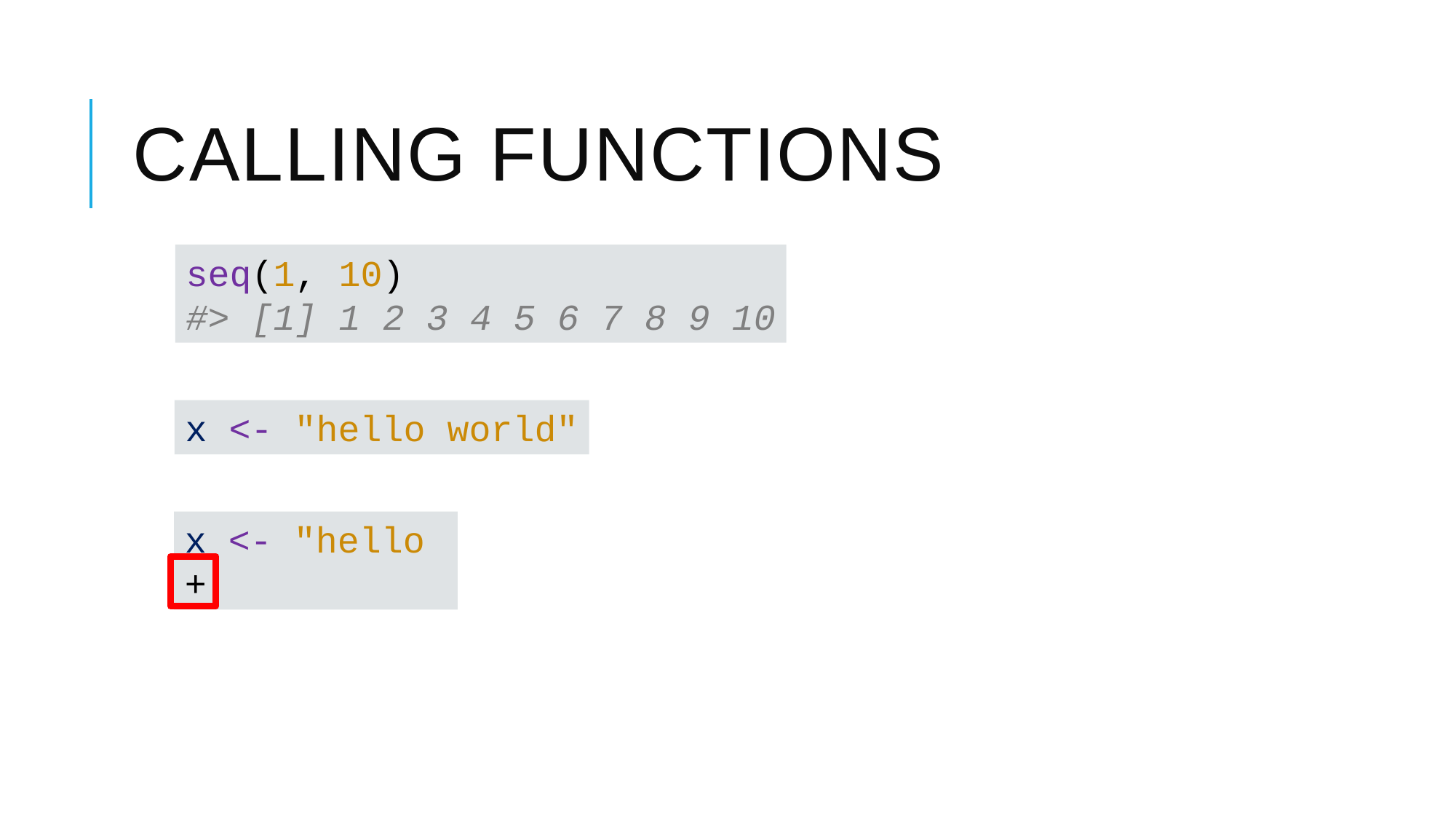

# Calling Functions
seq(1, 10)
#> [1] 1 2 3 4 5 6 7 8 9 10
x <- "hello world"
x <- "hello
+